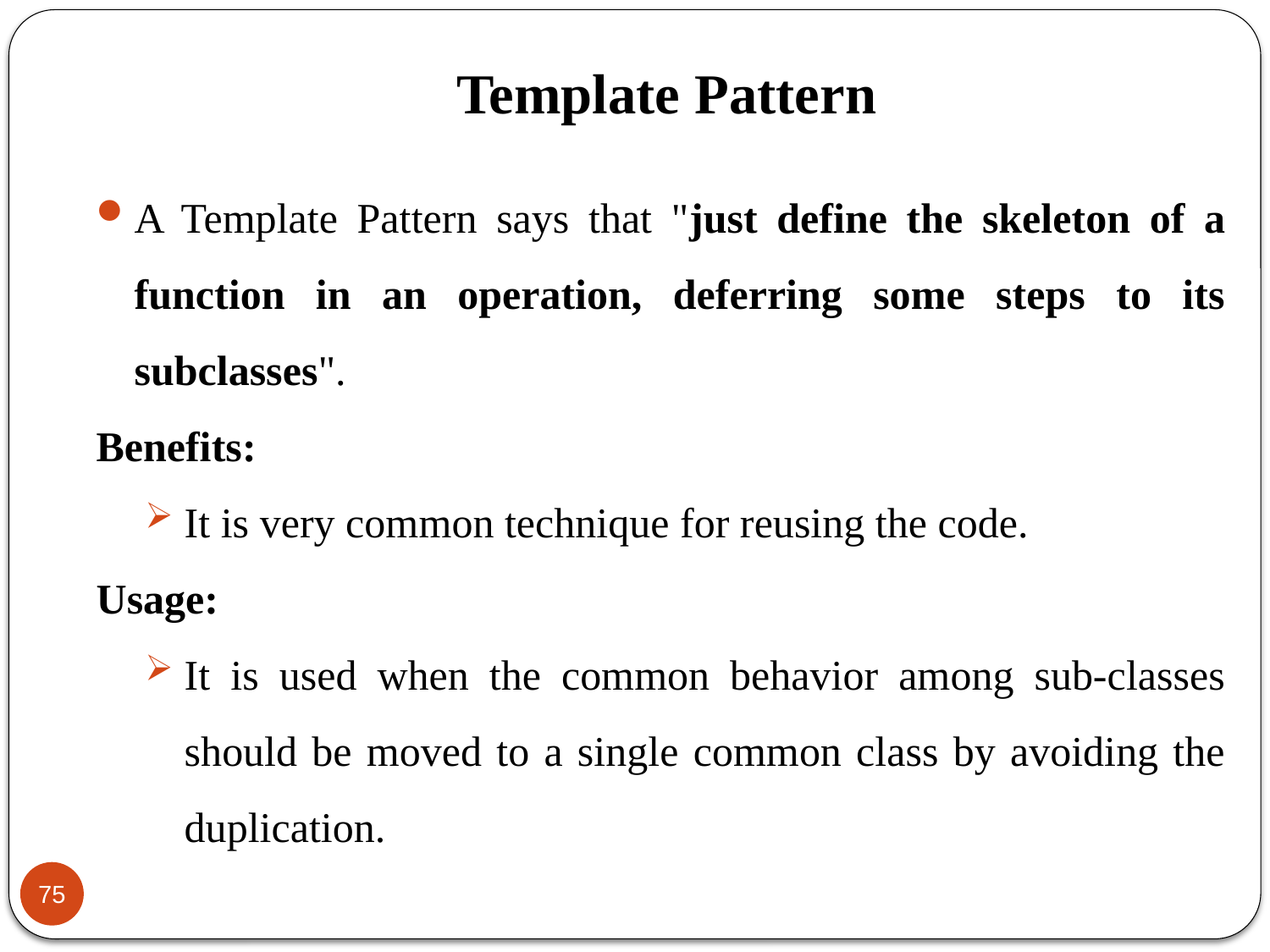

# Template Pattern
A Template Pattern says that "just define the skeleton of a function in an operation, deferring some steps to its subclasses".
Benefits:
It is very common technique for reusing the code.
Usage:
It is used when the common behavior among sub-classes should be moved to a single common class by avoiding the duplication.

75